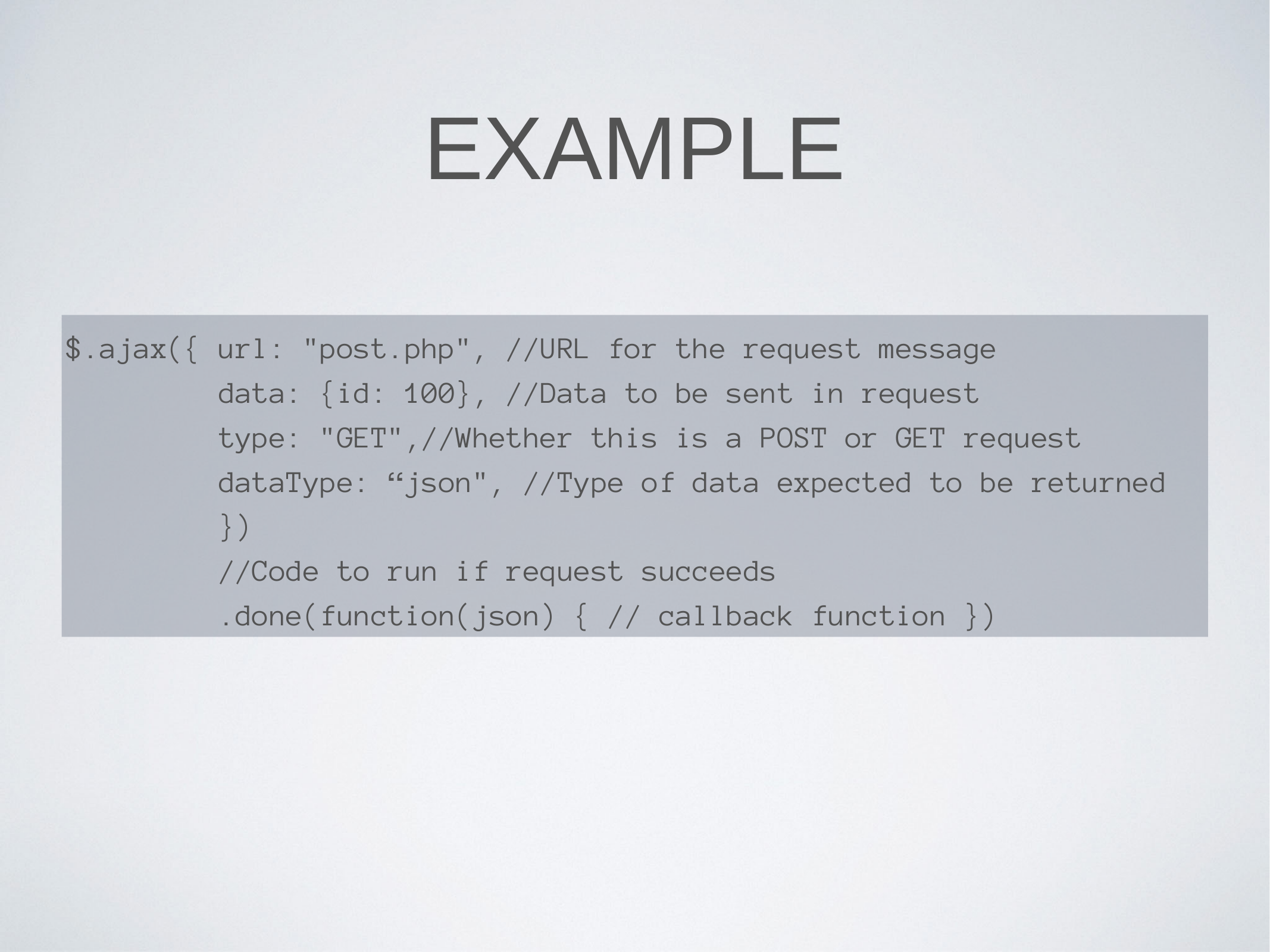

# example
$.ajax({ url: "post.php", //URL for the request message
data: {id: 100}, //Data to be sent in request
type: "GET",//Whether this is a POST or GET request
dataType: “json", //Type of data expected to be returned
})
//Code to run if request succeeds
.done(function(json) { // callback function })